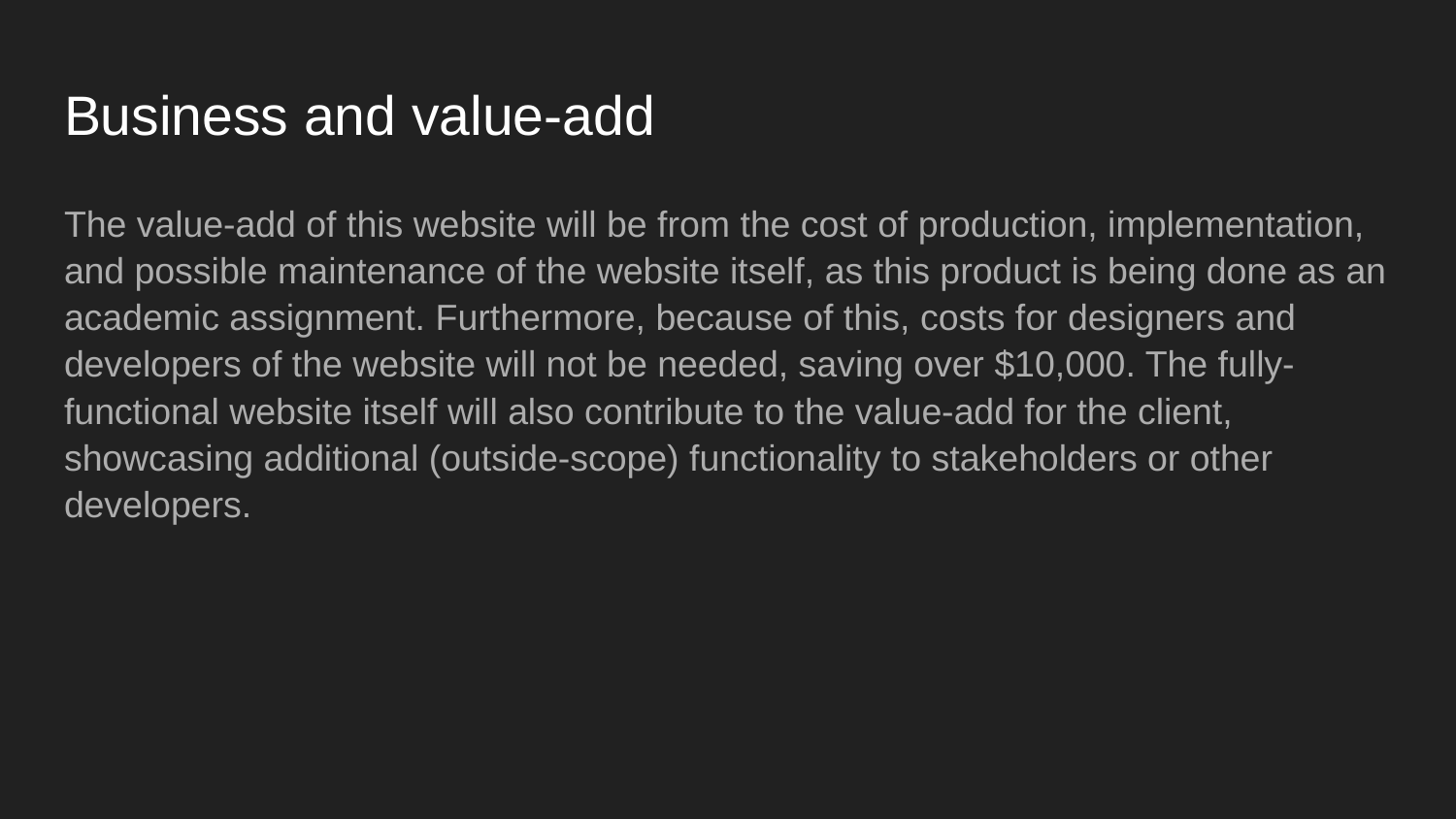

# Business and value-add
The value-add of this website will be from the cost of production, implementation, and possible maintenance of the website itself, as this product is being done as an academic assignment. Furthermore, because of this, costs for designers and developers of the website will not be needed, saving over $10,000. The fully-functional website itself will also contribute to the value-add for the client, showcasing additional (outside-scope) functionality to stakeholders or other developers.